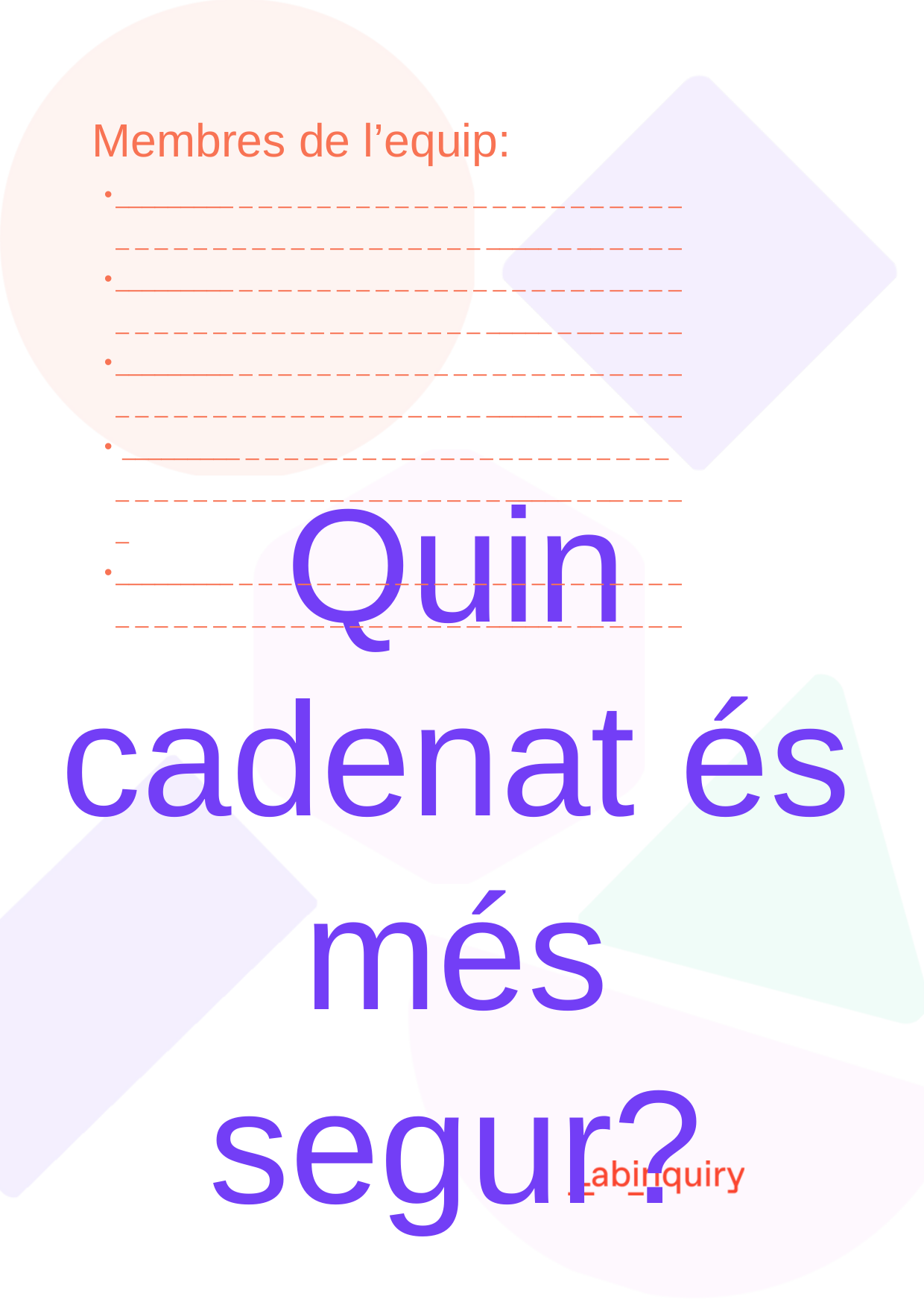

Membres de l’equip:
_________ _ _ _ _ _ _ _ _ _ _ _ _ _ _ _ _ _ _ _ _ _ _ _ _ _ _ _ _ _ _ _ _ _ _ _ _ _ _ _ _ _ _ _____ _ __ _ _ _ _
_________ _ _ _ _ _ _ _ _ _ _ _ _ _ _ _ _ _ _ _ _ _ _ _ _ _ _ _ _ _ _ _ _ _ _ _ _ _ _ _ _ _ _ _____ _ __ _ _ _ _
_________ _ _ _ _ _ _ _ _ _ _ _ _ _ _ _ _ _ _ _ _ _ _ _ _ _ _ _ _ _ _ _ _ _ _ _ _ _ _ _ _ _ _ _____ _ __ _ _ _ _
 _________ _ _ _ _ _ _ _ _ _ _ _ _ _ _ _ _ _ _ _ _ _ _ _ _ _ _ _ _ _ _ _ _ _ _ _ _ _ _ _ _ _ _ _____ _ __ _ _ _ _
_________ _ _ _ _ _ _ _ _ _ _ _ _ _ _ _ _ _ _ _ _ _ _ _ _ _ _ _ _ _ _ _ _ _ _ _ _ _ _ _ _ _ _ _____ _ __ _ _ _ _
Quin cadenat és més segur?